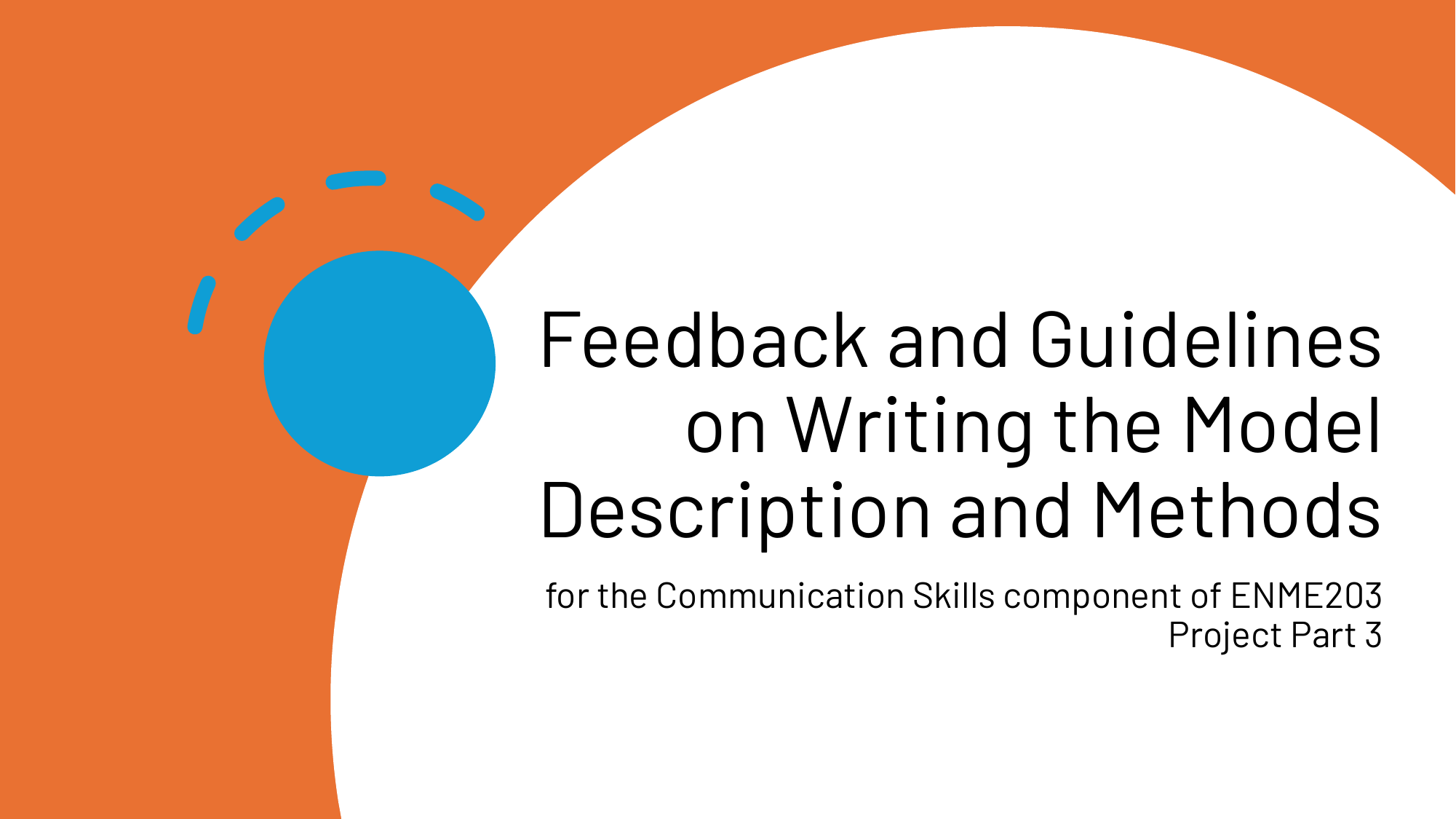

# Feedback and Guidelines on Writing the Model Description and Methods

for the Communication Skills component of ENME203 Project Part 3